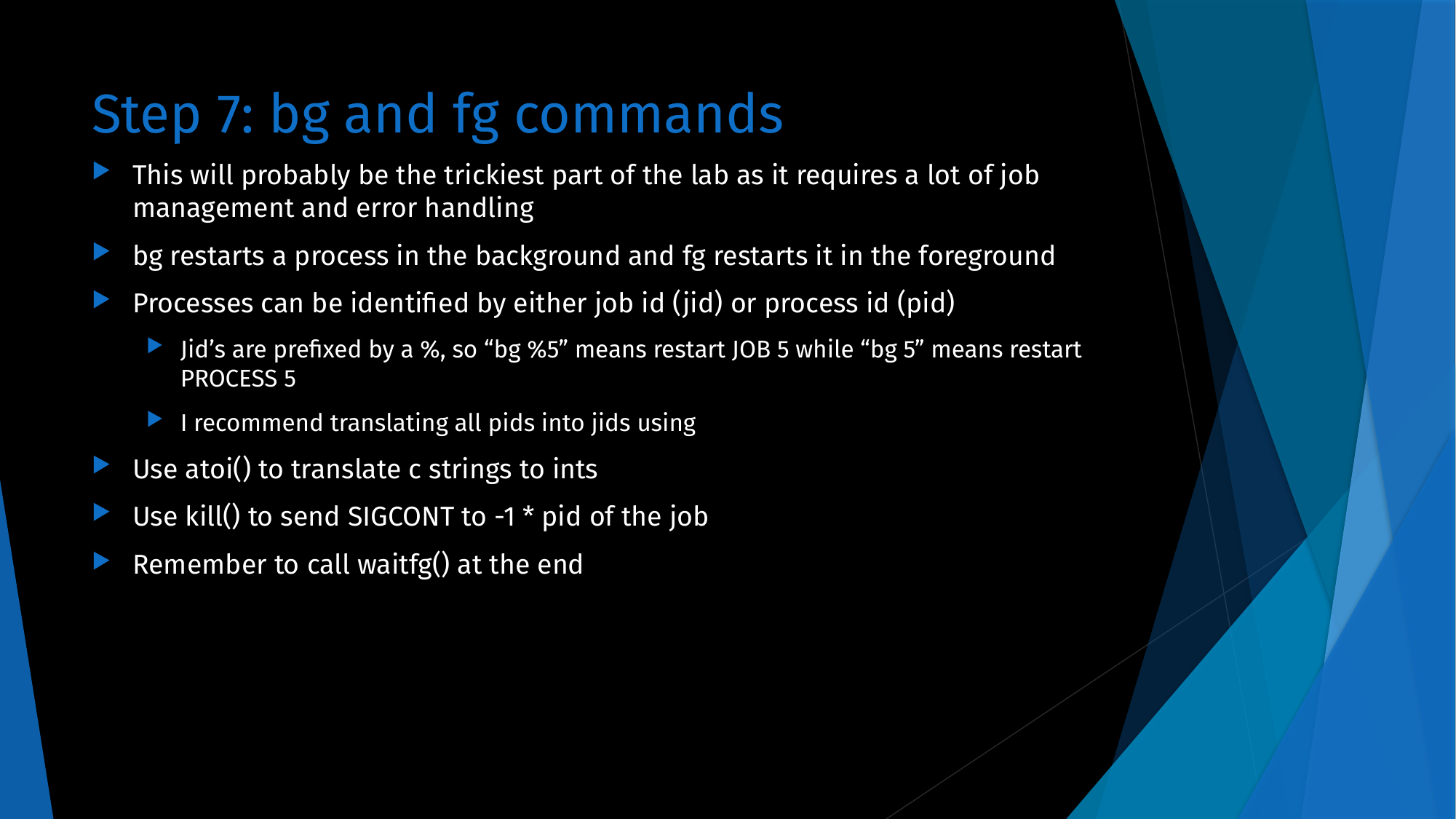

# Step 7: bg and fg commands
This will probably be the trickiest part of the lab as it requires a lot of job management and error handling
bg restarts a process in the background and fg restarts it in the foreground
Processes can be identified by either job id (jid) or process id (pid)
Jid’s are prefixed by a %, so “bg %5” means restart JOB 5 while “bg 5” means restart PROCESS 5
I recommend translating all pids into jids using
Use atoi() to translate c strings to ints
Use kill() to send SIGCONT to -1 * pid of the job
Remember to call waitfg() at the end